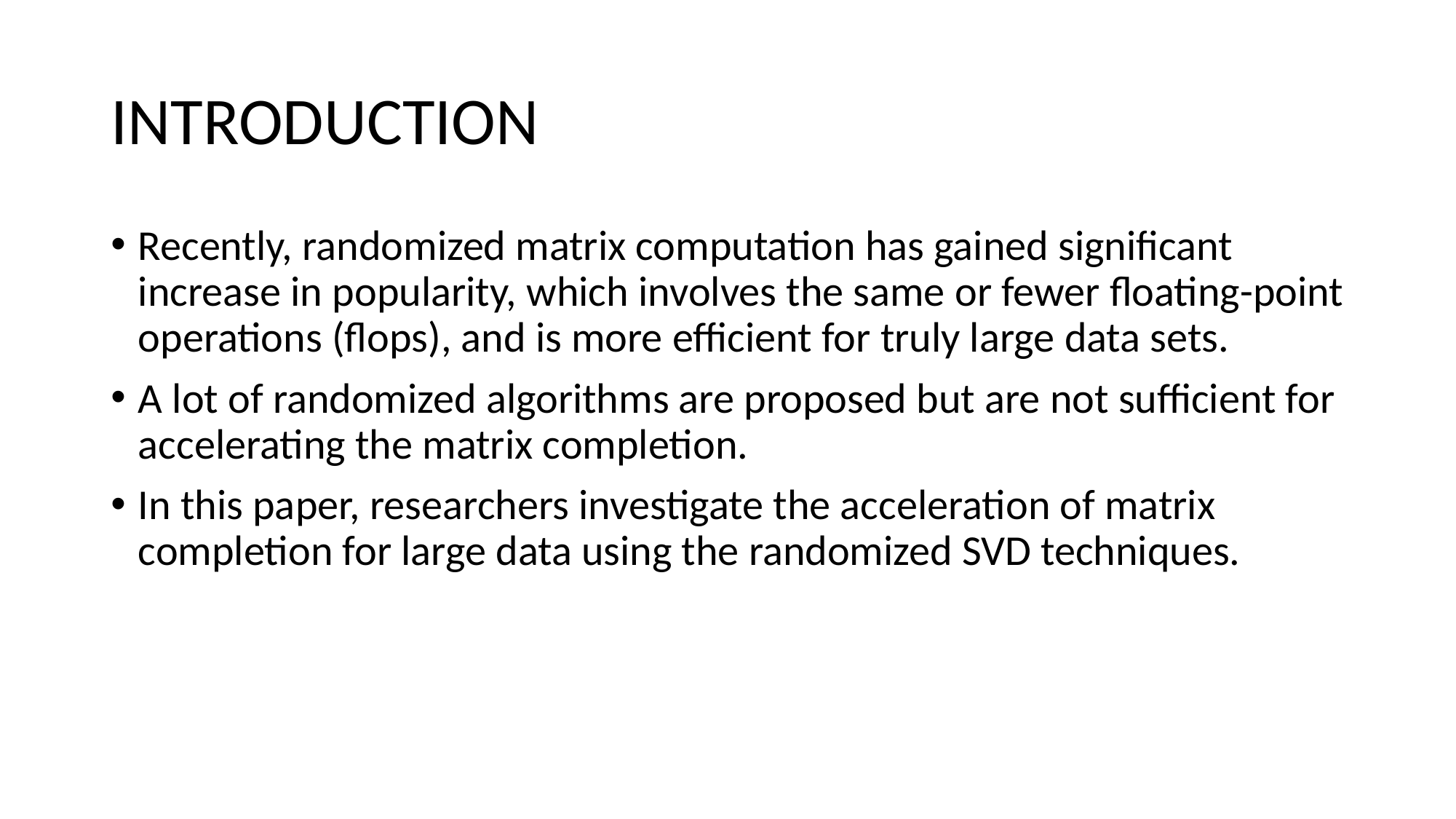

# INTRODUCTION
Recently, randomized matrix computation has gained significant increase in popularity, which involves the same or fewer floating-point operations (flops), and is more efficient for truly large data sets.
A lot of randomized algorithms are proposed but are not sufficient for accelerating the matrix completion.
In this paper, researchers investigate the acceleration of matrix completion for large data using the randomized SVD techniques.